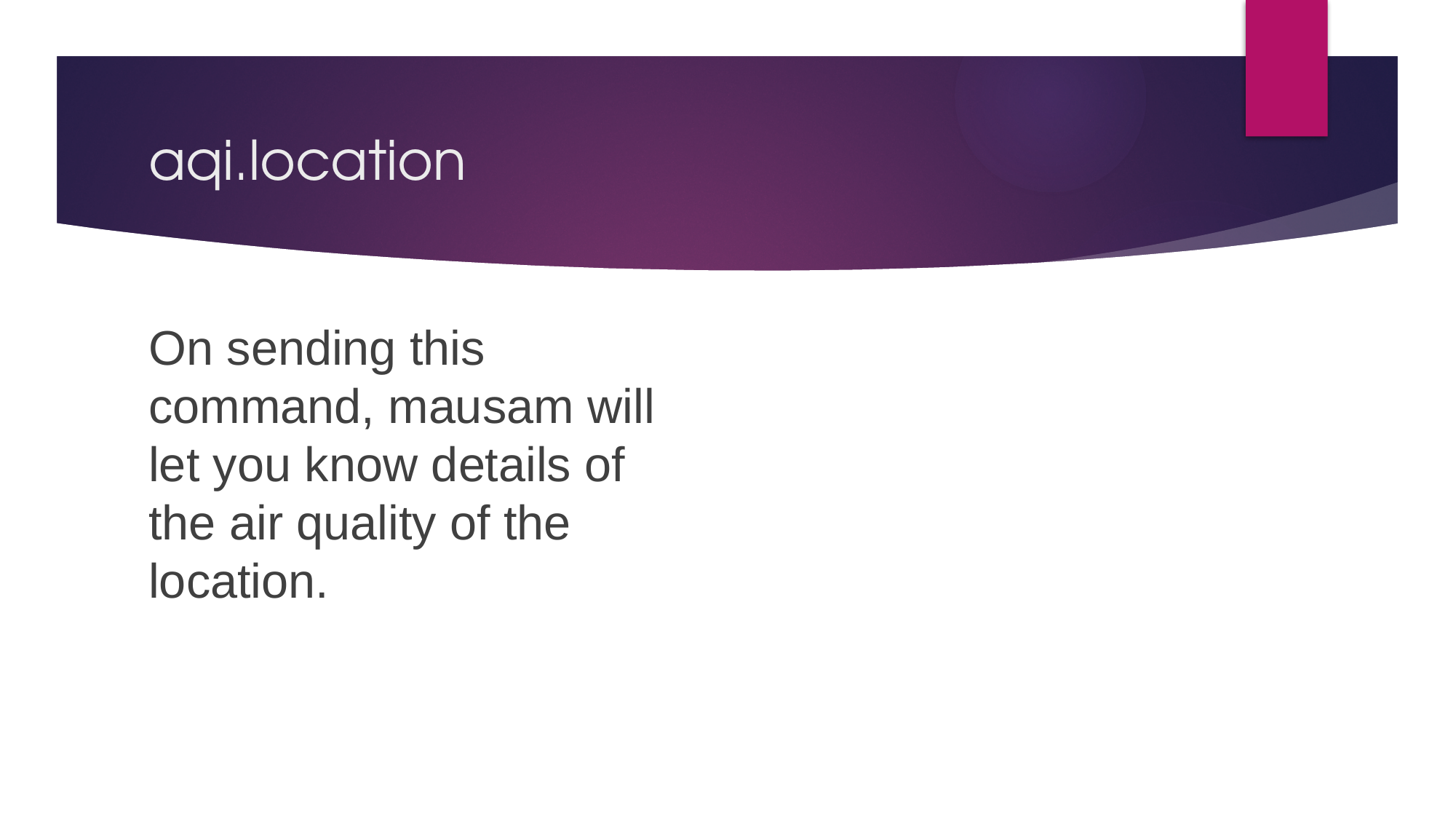

# aqi.location
On sending this command, mausam will let you know details of the air quality of the location.